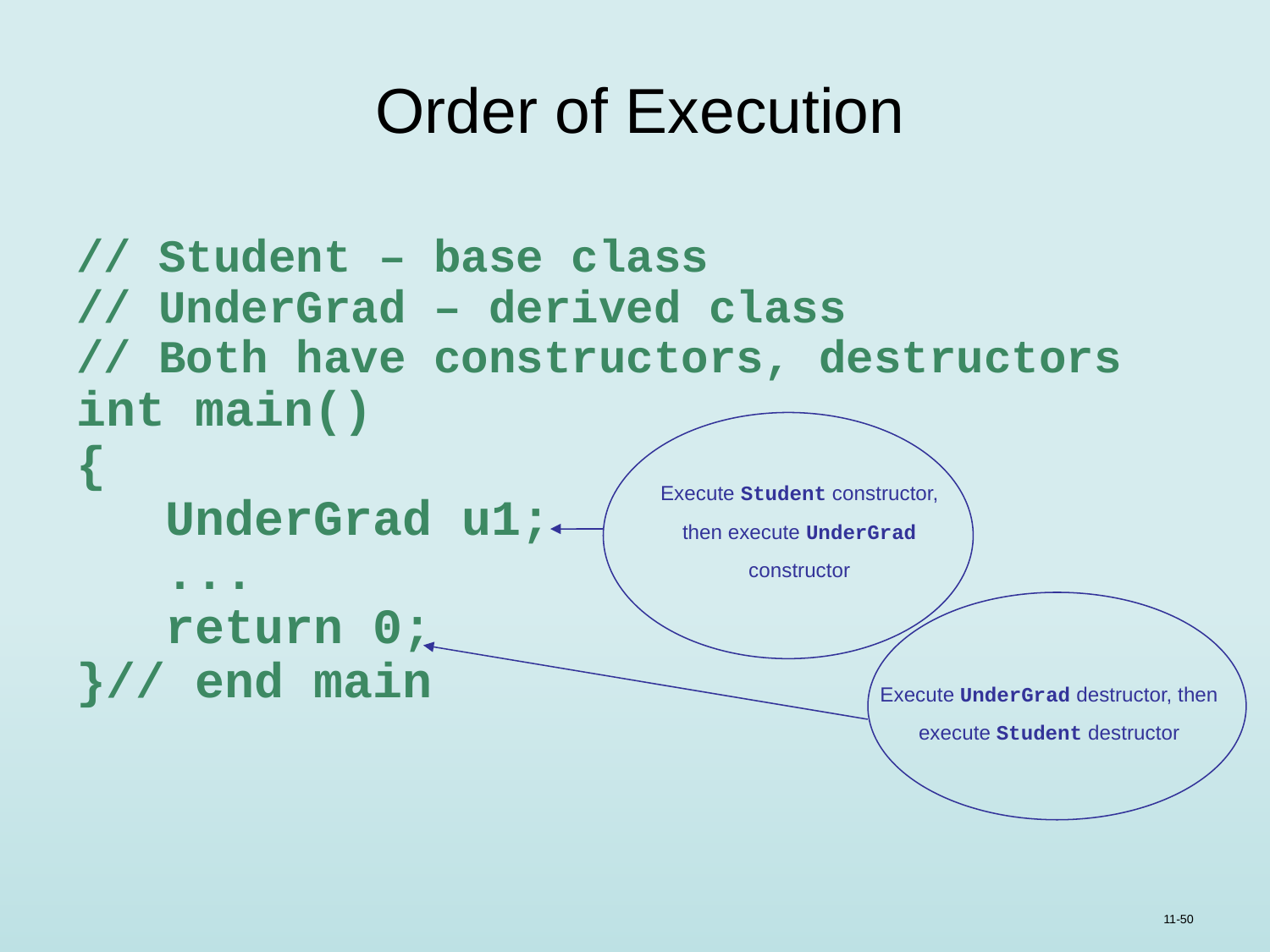

# Order of Execution
// Student – base class
// UnderGrad – derived class
// Both have constructors, destructors
int main()
{
   UnderGrad u1;
   ...
   return 0;
}// end main

Execute Student constructor, then execute UnderGrad constructor

Execute UnderGrad destructor, then execute Student destructor
11-50